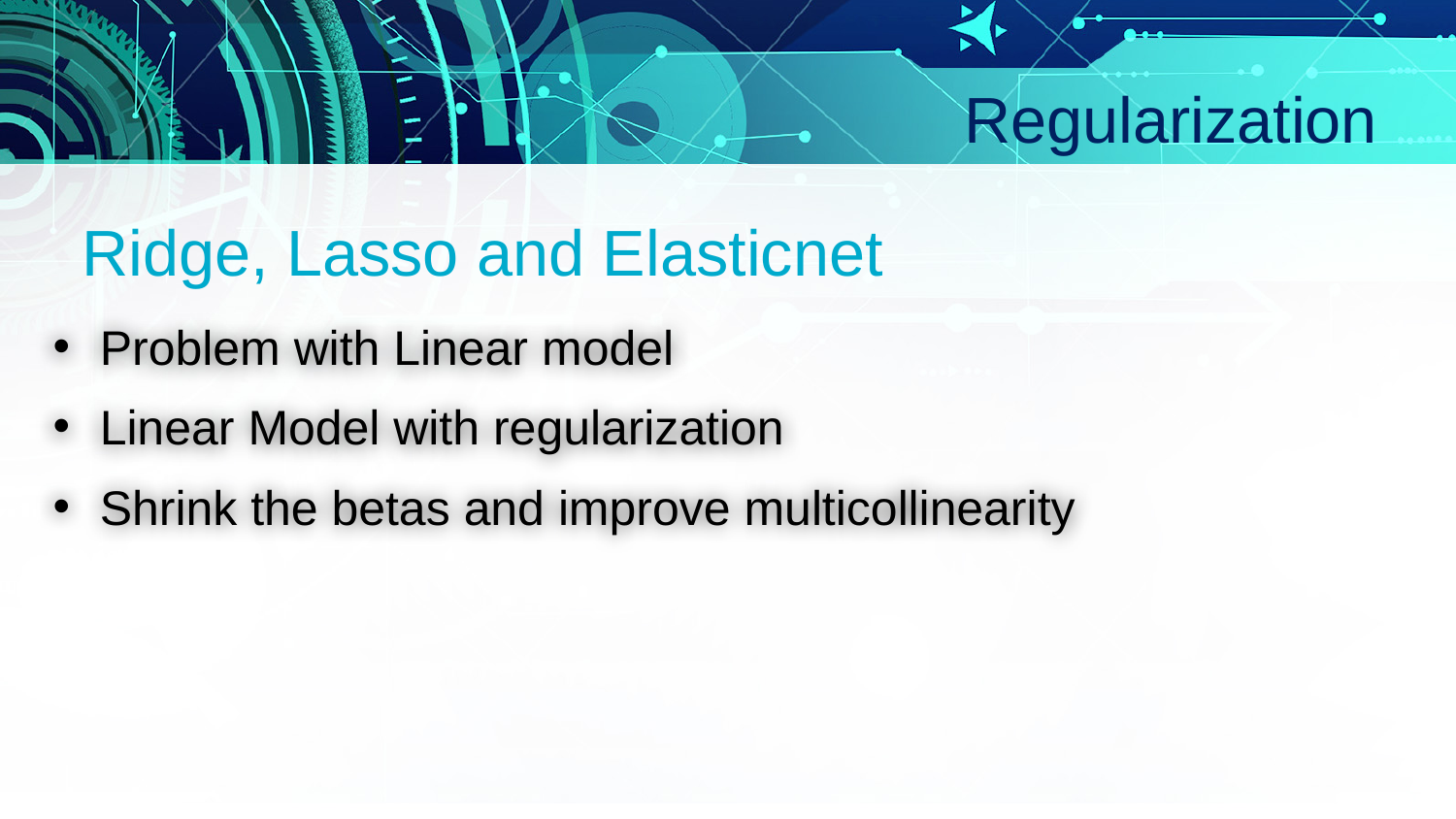

# Regularization
Ridge, Lasso and Elasticnet
Problem with Linear model
Linear Model with regularization
Shrink the betas and improve multicollinearity